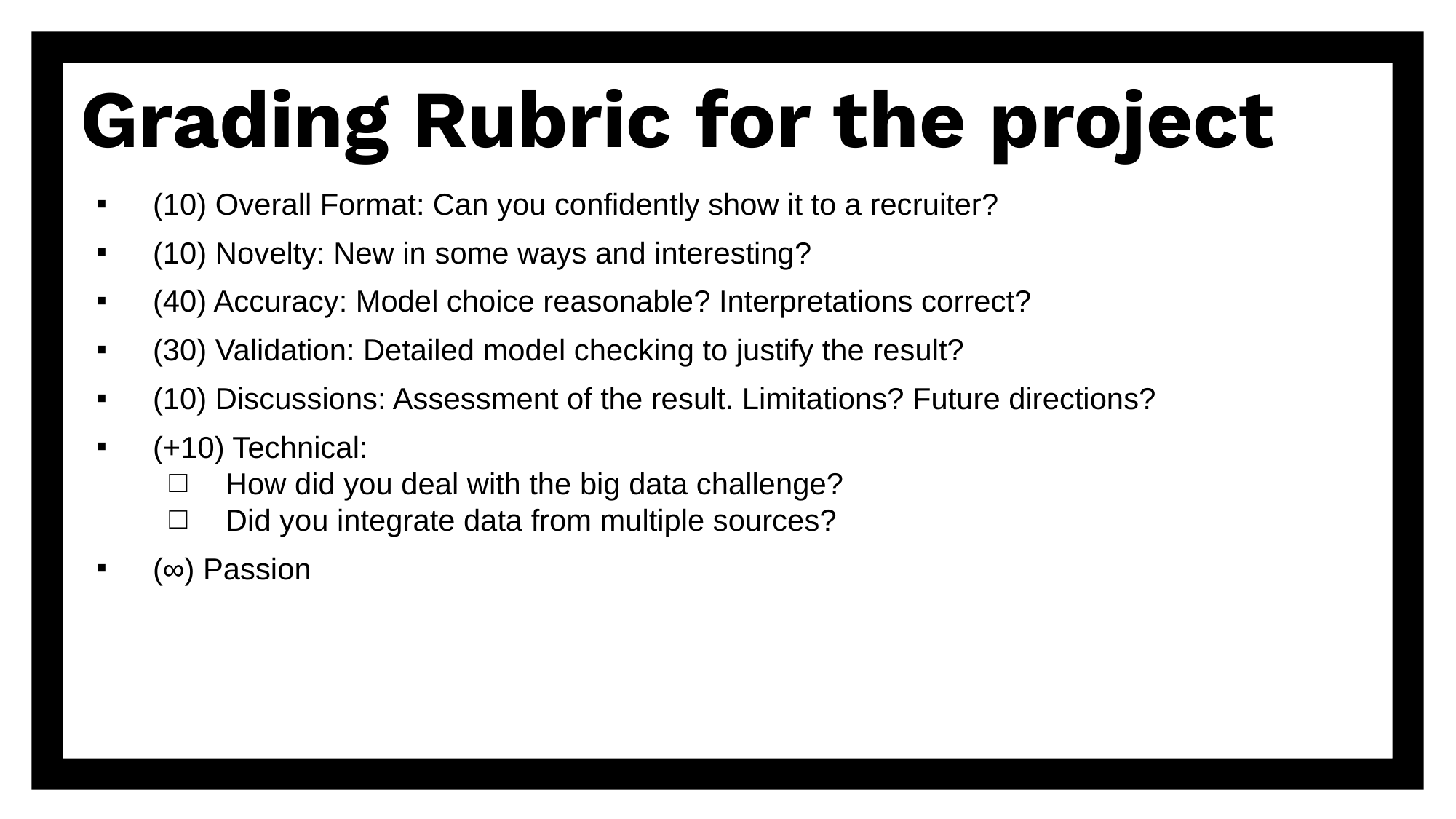

# Grading Rubric for the project
(10) Overall Format: Can you confidently show it to a recruiter?
(10) Novelty: New in some ways and interesting?
(40) Accuracy: Model choice reasonable? Interpretations correct?
(30) Validation: Detailed model checking to justify the result?
(10) Discussions: Assessment of the result. Limitations? Future directions?
(+10) Technical:
How did you deal with the big data challenge?
Did you integrate data from multiple sources?
(∞) Passion